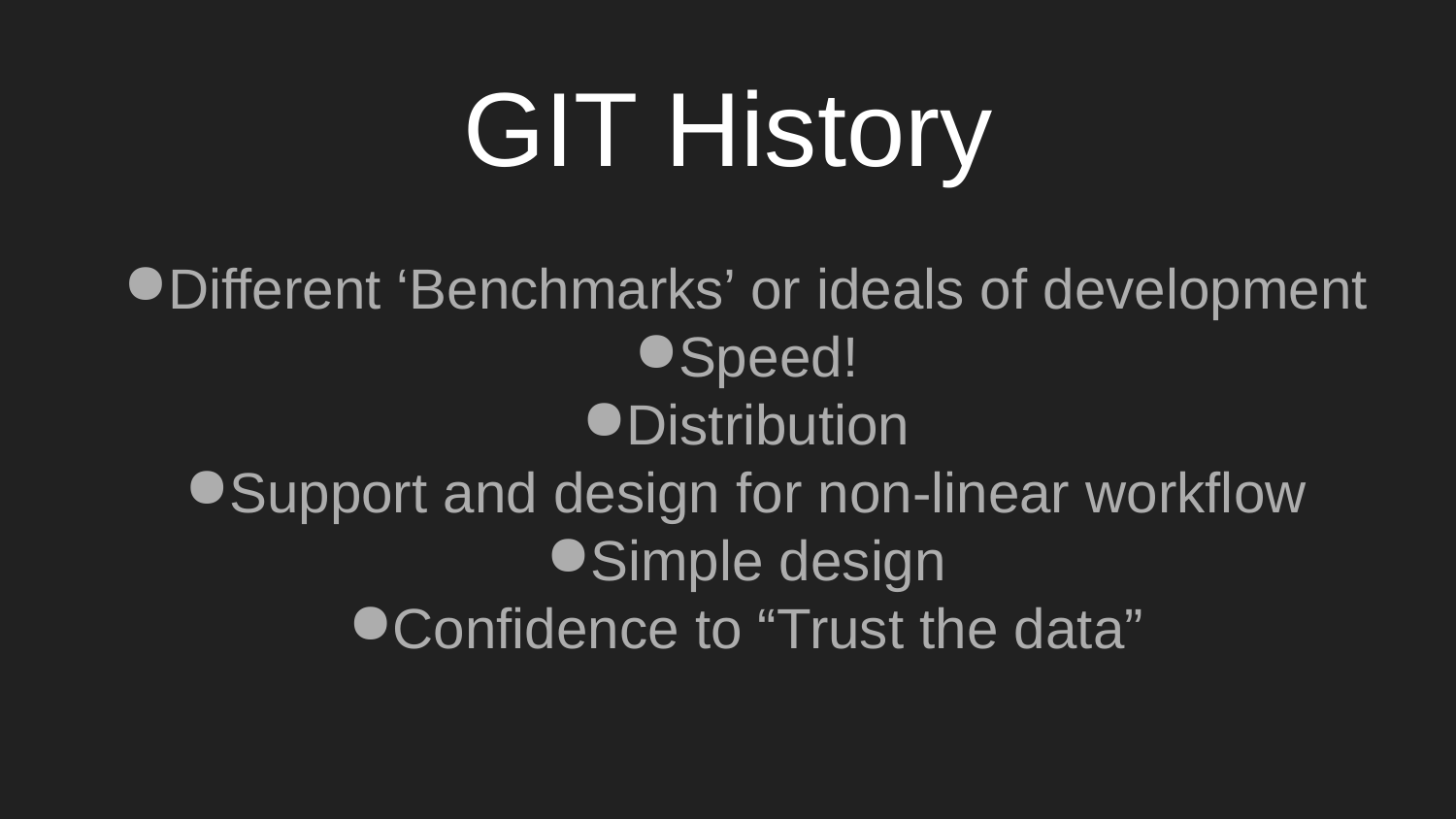

# GIT History
Different ‘Benchmarks’ or ideals of development
Speed!
Distribution
Support and design for non-linear workflow
Simple design
Confidence to “Trust the data”